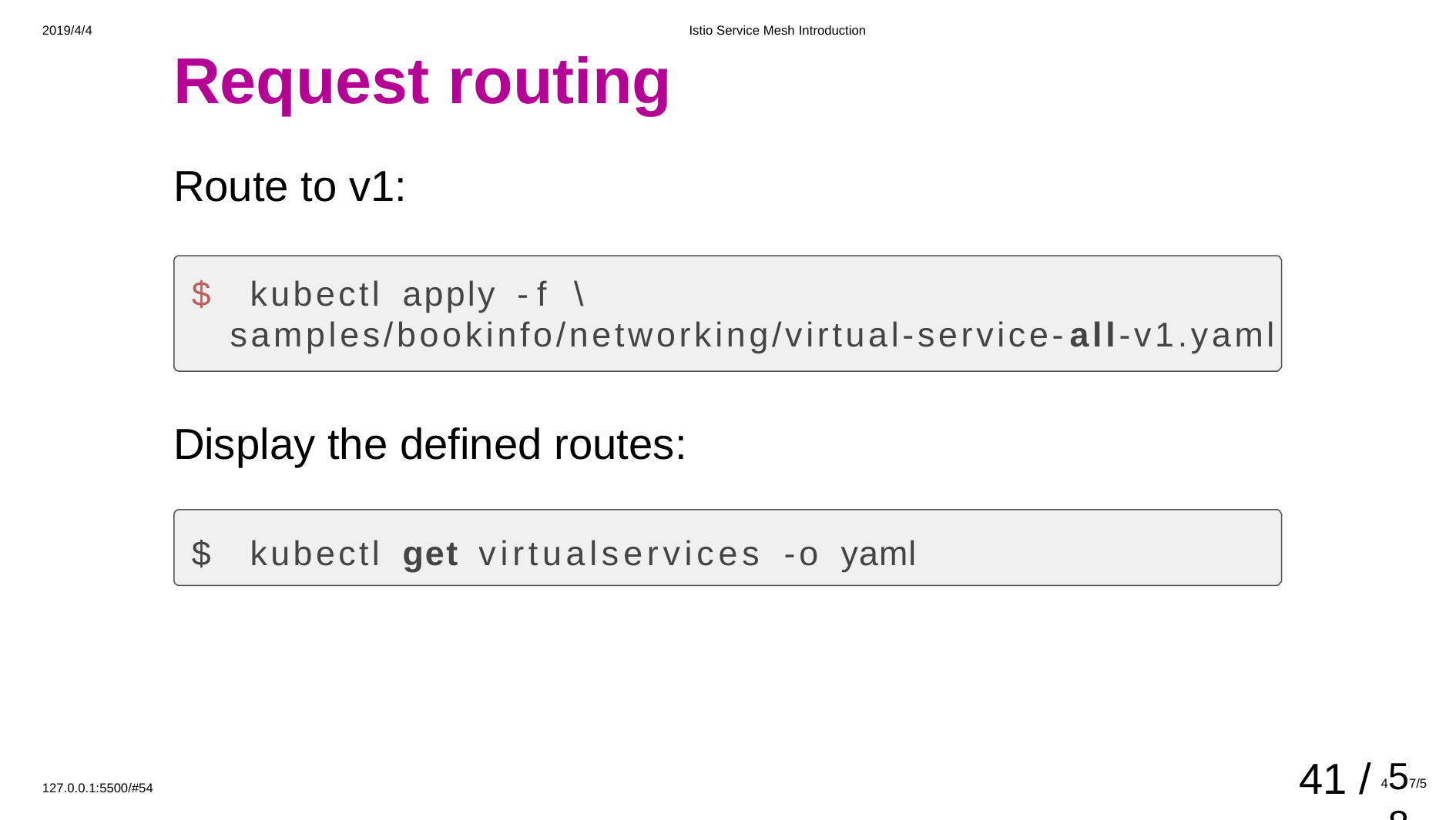

2019/4/4
Istio Service Mesh Introduction
# Request routing
Route to v1:

$	kubectl	apply	-f	\
samples/bookinfo/networking/virtual-service-all-v1.yaml

Display the defined routes:

$	kubectl	get	virtualservices	-o	yaml

41 /
457/588
127.0.0.1:5500/#54